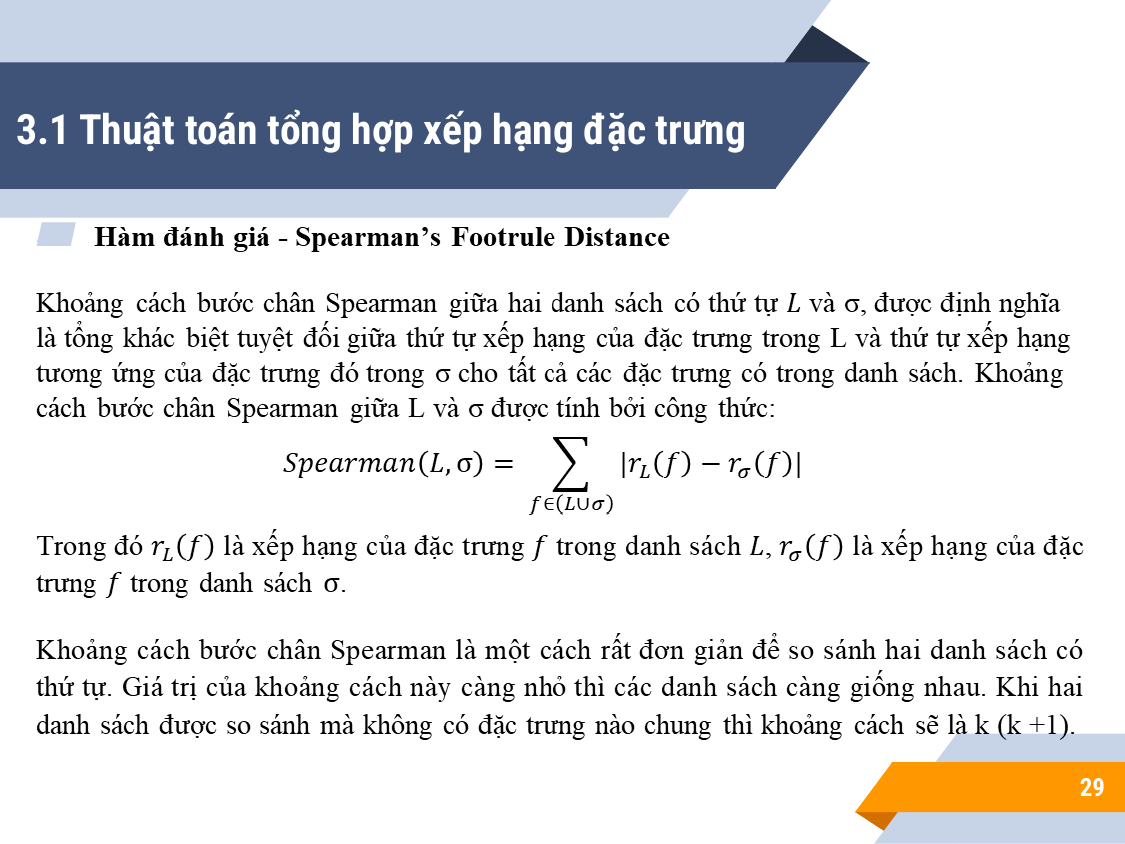

# 3.1 Thuật toán tổng hợp xếp hạng đặc trưng

29